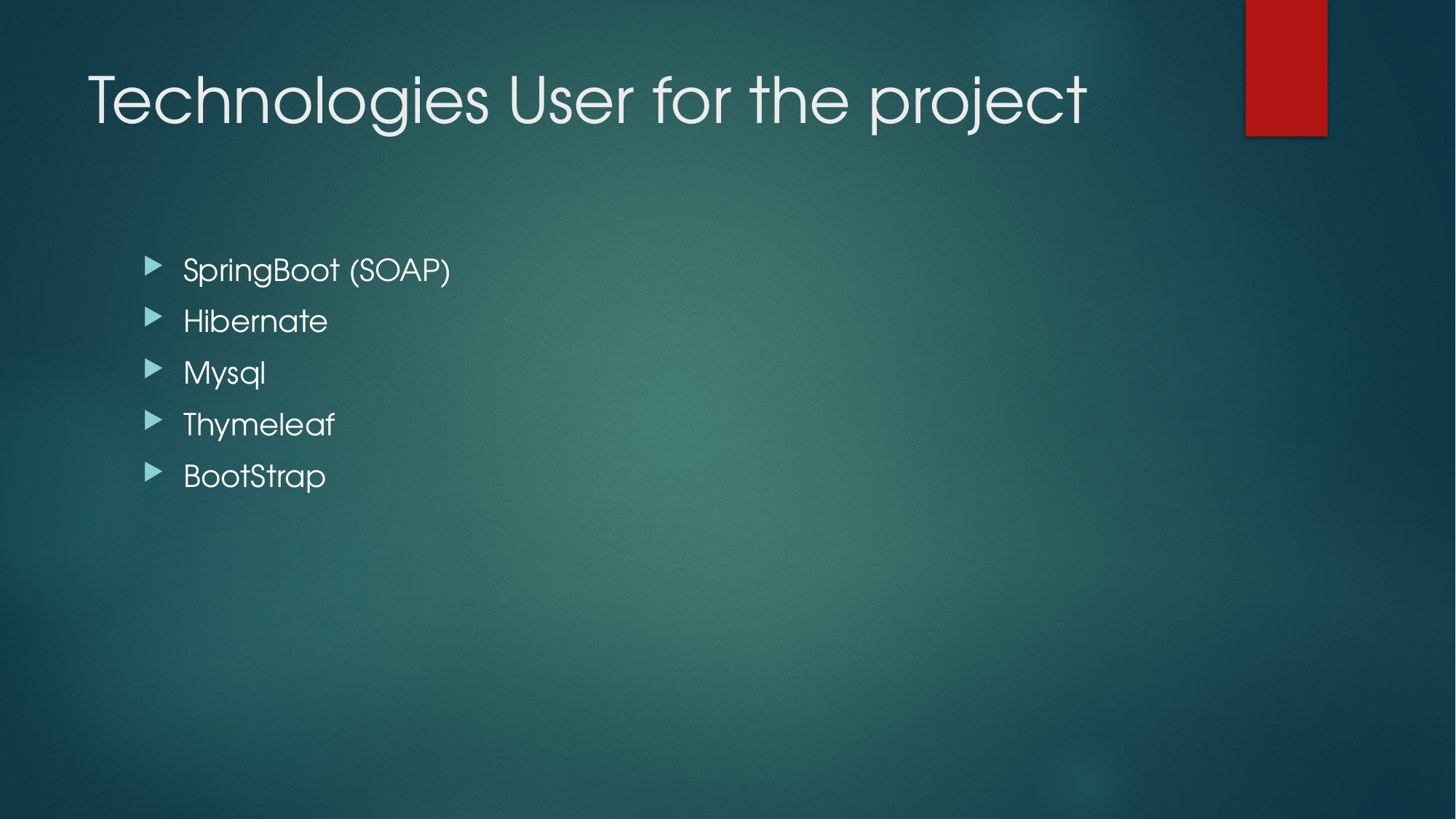

# Technologies User for the project
SpringBoot (SOAP)
Hibernate
Mysql
Thymeleaf
BootStrap